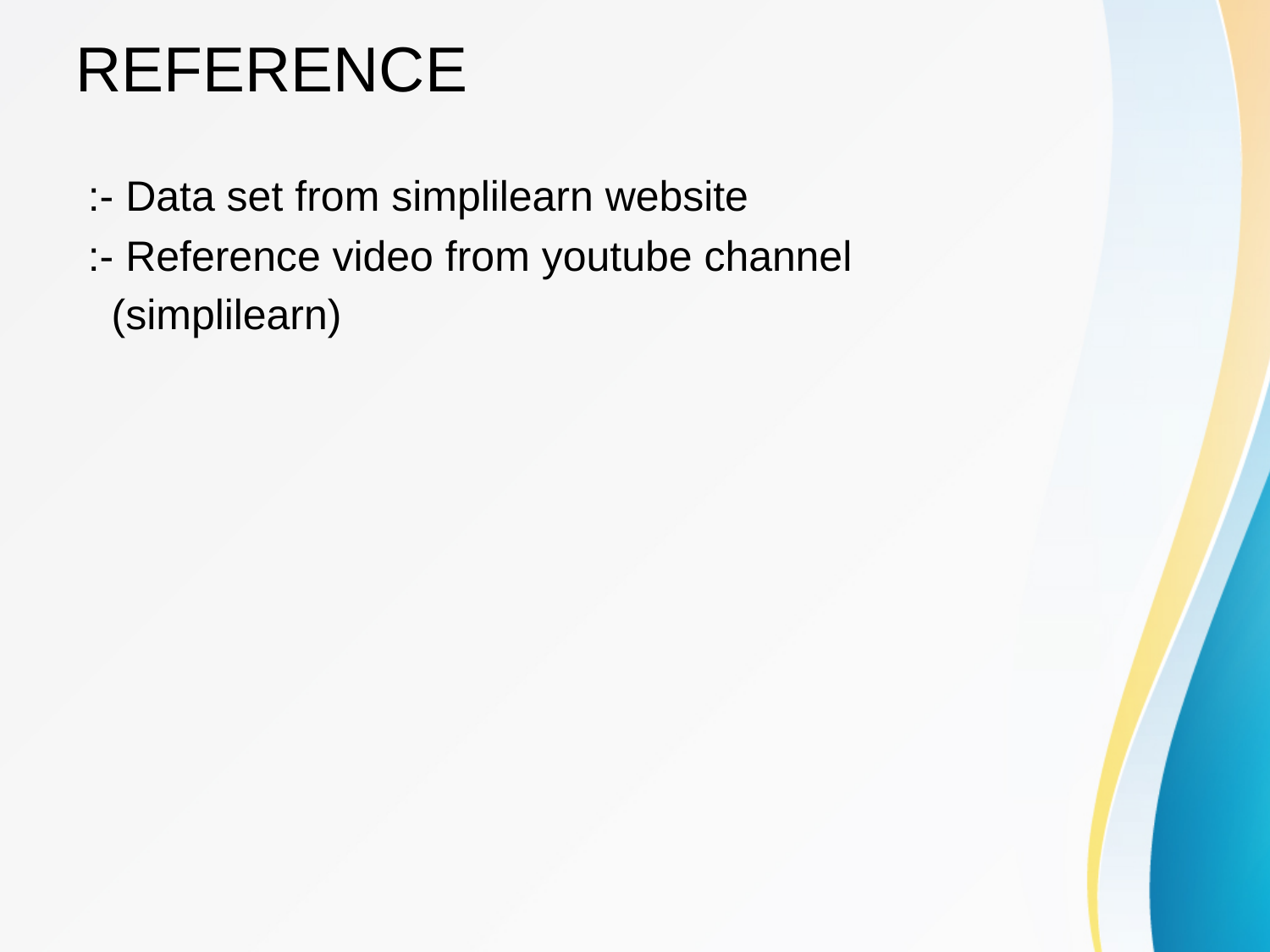

# REFERENCE
 :- Data set from simplilearn website
 :- Reference video from youtube channel
   (simplilearn)